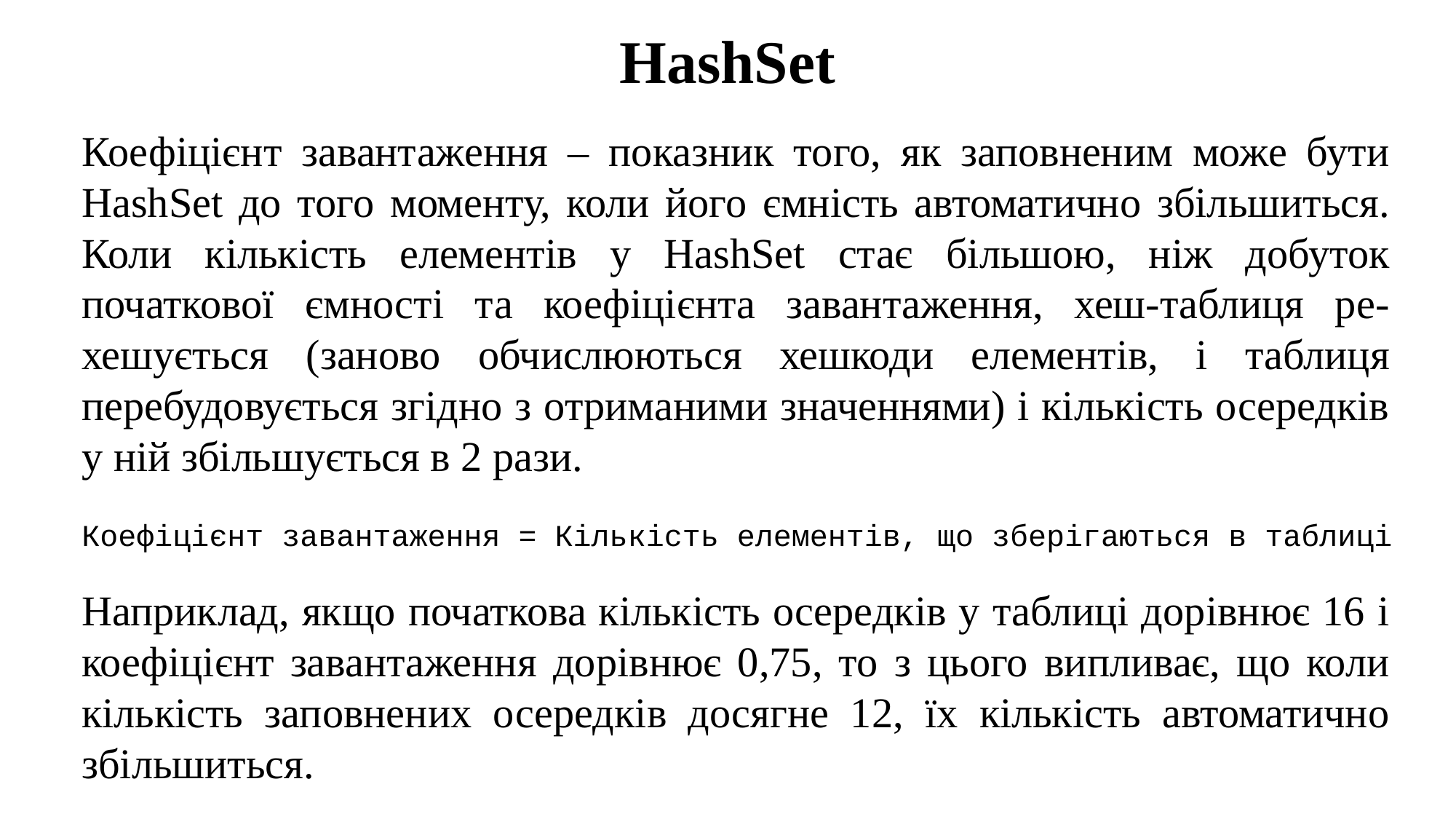

# HashSet
Коефіцієнт завантаження – показник того, як заповненим може бути HashSet до того моменту, коли його ємність автоматично збільшиться. Коли кількість елементів у HashSet стає більшою, ніж добуток початкової ємності та коефіцієнта завантаження, хеш-таблиця ре-хешується (заново обчислюються хешкоди елементів, і таблиця перебудовується згідно з отриманими значеннями) і кількість осередків у ній збільшується в 2 рази.
Коефіцієнт завантаження = Кількість елементів, що зберігаються в таблиці
Наприклад, якщо початкова кількість осередків у таблиці дорівнює 16 і коефіцієнт завантаження дорівнює 0,75, то з цього випливає, що коли кількість заповнених осередків досягне 12, їх кількість автоматично збільшиться.